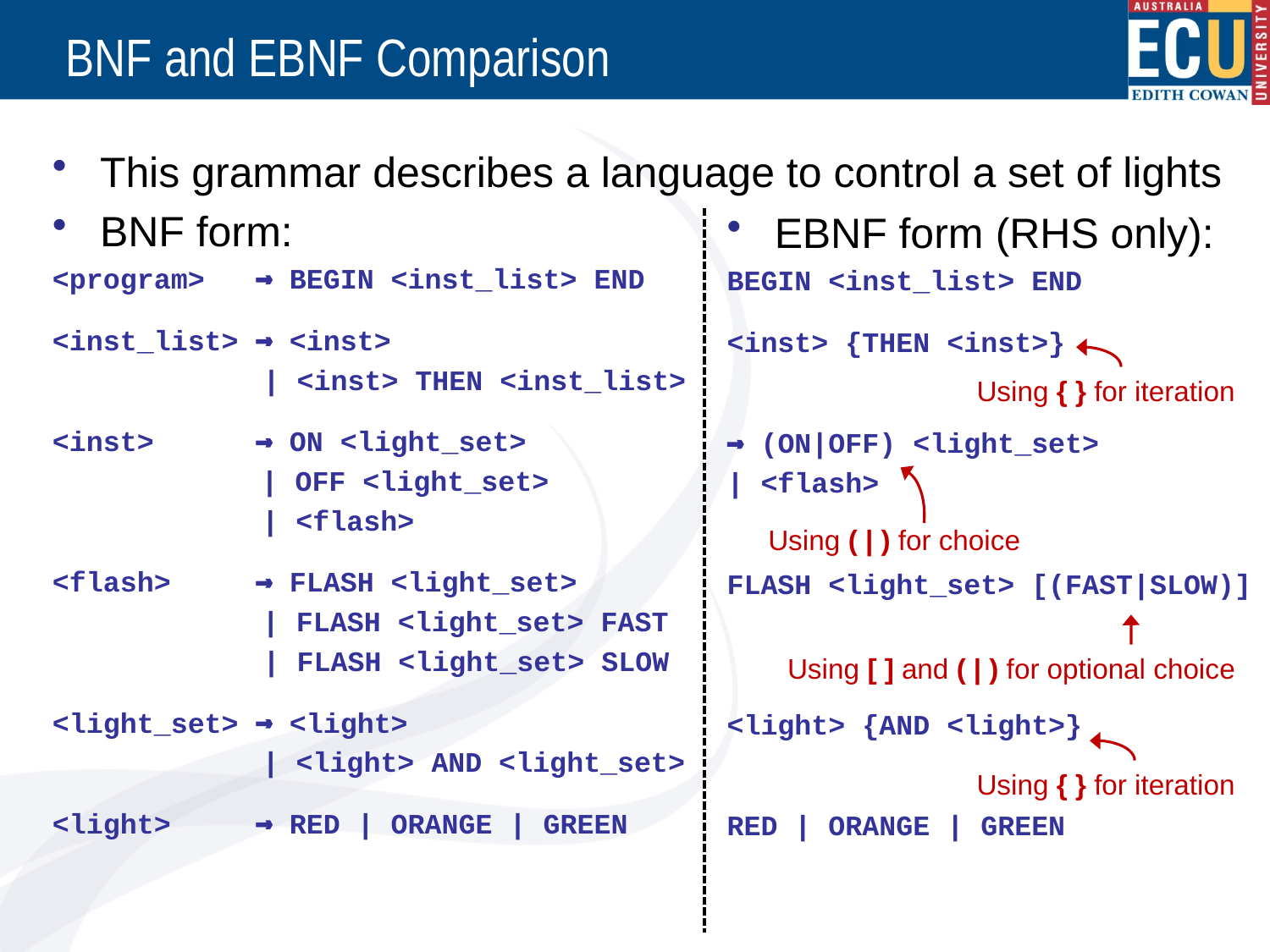

# BNF and EBNF Comparison
This grammar describes a language to control a set of lights
BNF form:
<program>   → BEGIN <inst_list> END

<inst_list> → <inst>
             | <inst> THEN <inst_list>

<inst>      → ON <light_set>
             | OFF <light_set>
             | <flash>

<flash>     → FLASH <light_set>
             | FLASH <light_set> FAST
             | FLASH <light_set> SLOW

<light_set> → <light>
             | <light> AND <light_set>

<light>     → RED | ORANGE | GREEN
EBNF form (RHS only):
BEGIN <inst_list> END

<inst> {THEN <inst>}

→ (ON|OFF) <light_set>
| <flash>

FLASH <light_set> [(FAST|SLOW)]

<light> {AND <light>}

RED | ORANGE | GREEN

Using { } for iteration

Using ( | ) for choice
Using [ ] and ( | ) for optional choice

Using { } for iteration